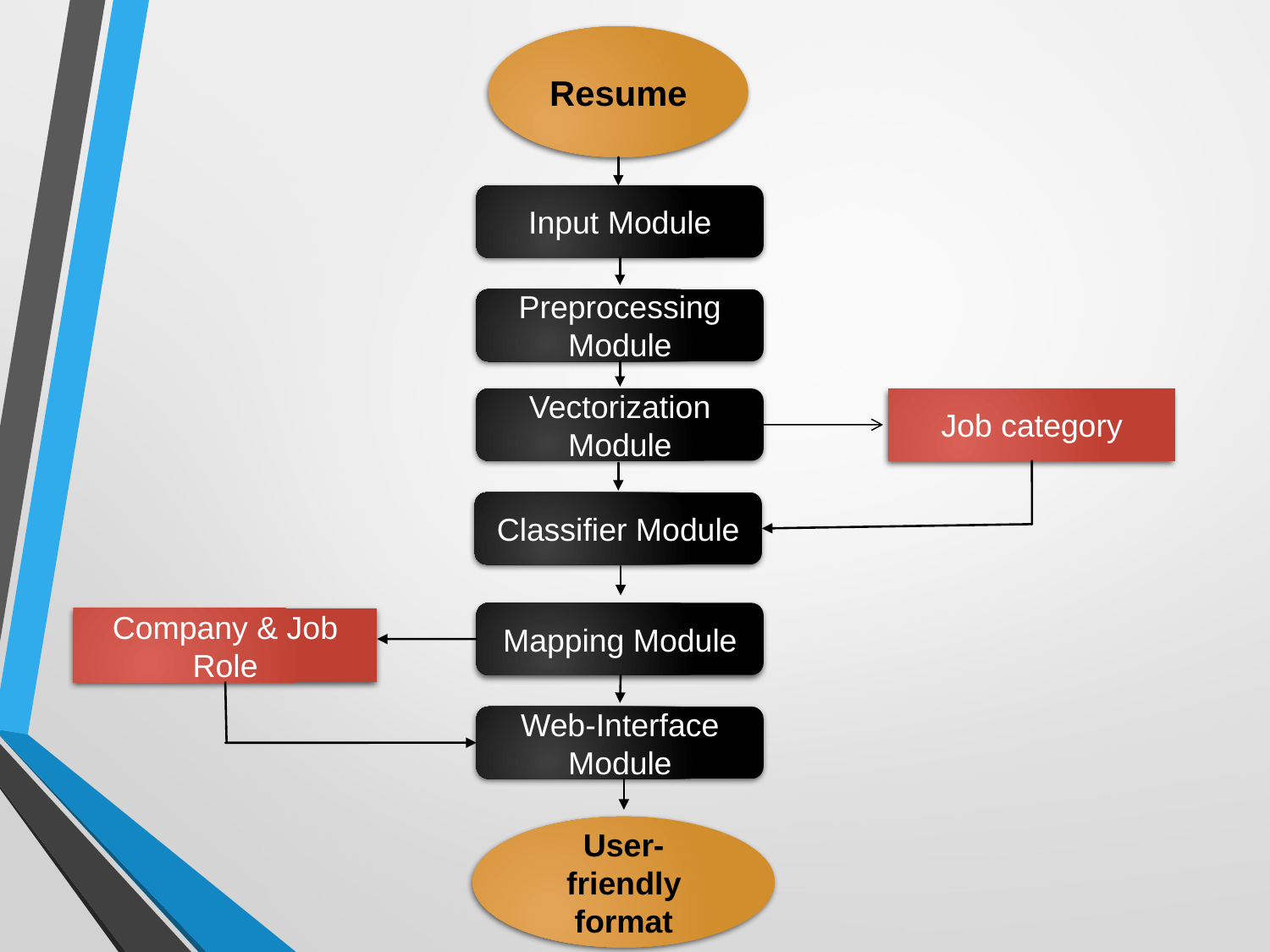

Resume
Input Module
Preprocessing
Module
Vectorization Module
Job category
Classifier Module
Mapping Module
Company & Job Role
Web-Interface Module
User-friendly format